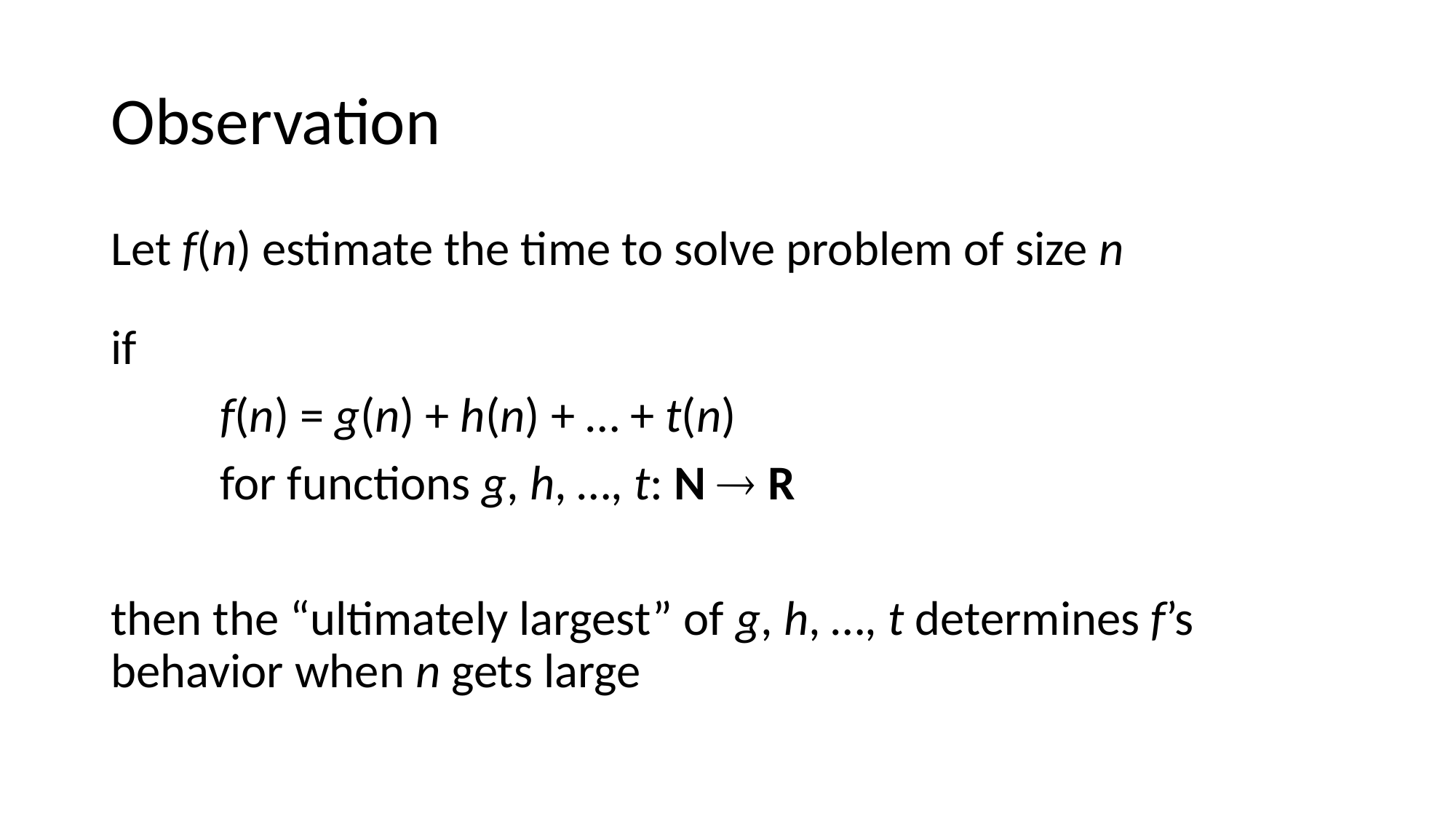

# Observation
Let f(n) estimate the time to solve problem of size n

if
	f(n) = g(n) + h(n) + … + t(n)
	for functions g, h, …, t: N → R

then the “ultimately largest” of g, h, …, t determines f’s behavior when n gets large